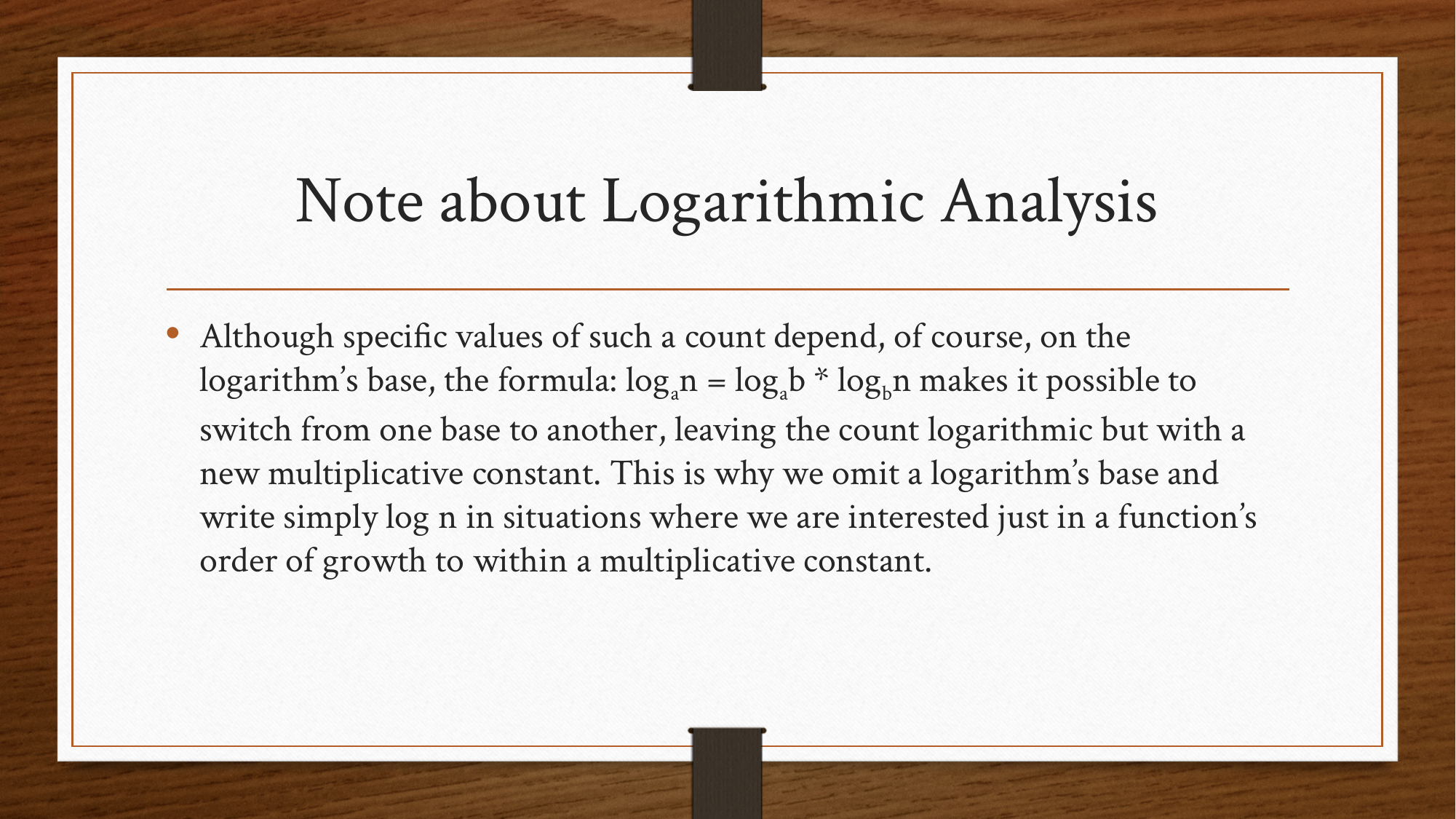

# Note about Logarithmic Analysis
Although specific values of such a count depend, of course, on the logarithm’s base, the formula: logan = logab * logbn makes it possible to switch from one base to another, leaving the count logarithmic but with a new multiplicative constant. This is why we omit a logarithm’s base and write simply log n in situations where we are interested just in a function’s order of growth to within a multiplicative constant.